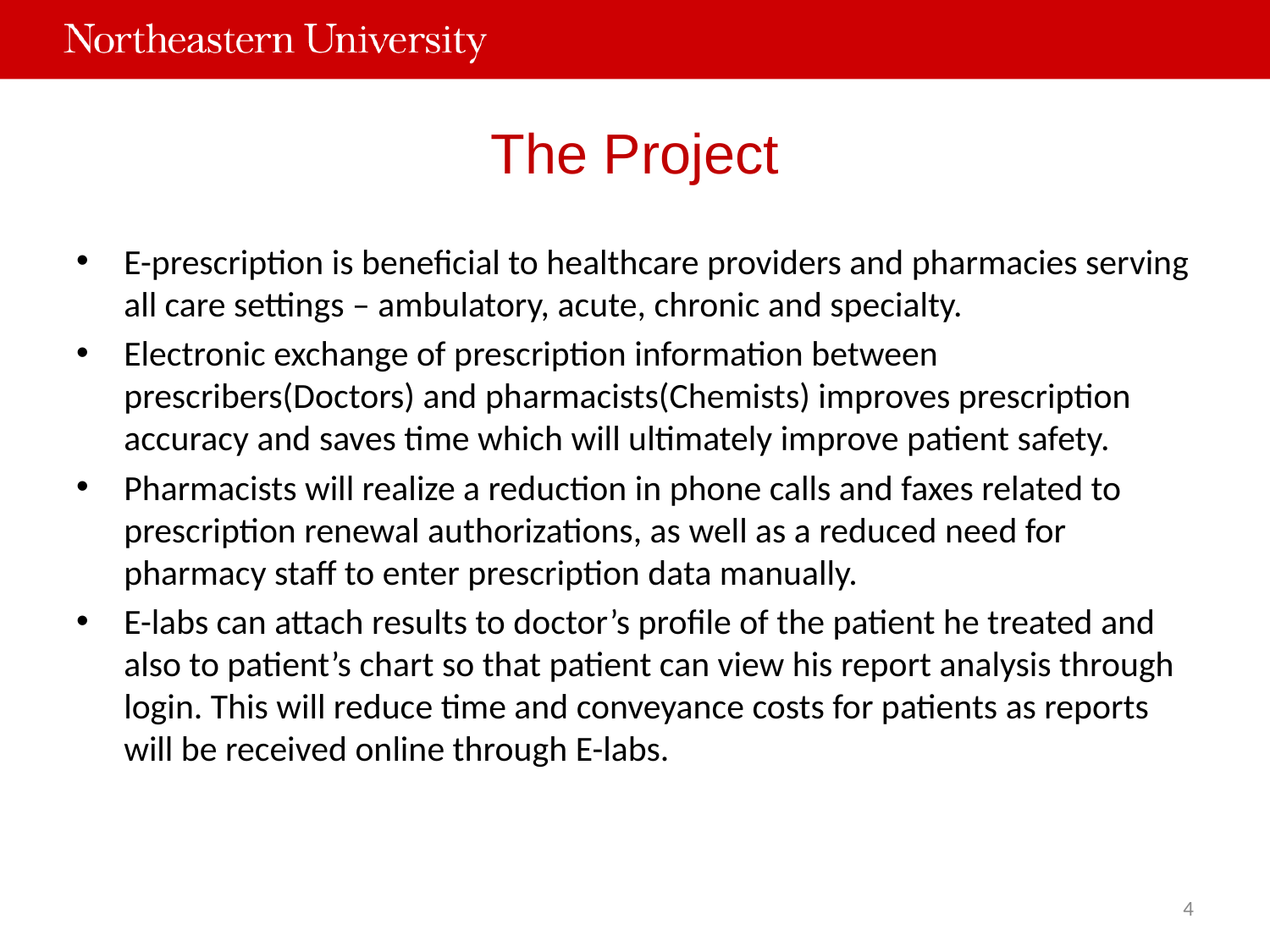

# The Project
E-prescription is beneficial to healthcare providers and pharmacies serving all care settings – ambulatory, acute, chronic and specialty.
Electronic exchange of prescription information between prescribers(Doctors) and pharmacists(Chemists) improves prescription accuracy and saves time which will ultimately improve patient safety.
Pharmacists will realize a reduction in phone calls and faxes related to prescription renewal authorizations, as well as a reduced need for pharmacy staff to enter prescription data manually.
E-labs can attach results to doctor’s profile of the patient he treated and also to patient’s chart so that patient can view his report analysis through login. This will reduce time and conveyance costs for patients as reports will be received online through E-labs.
4